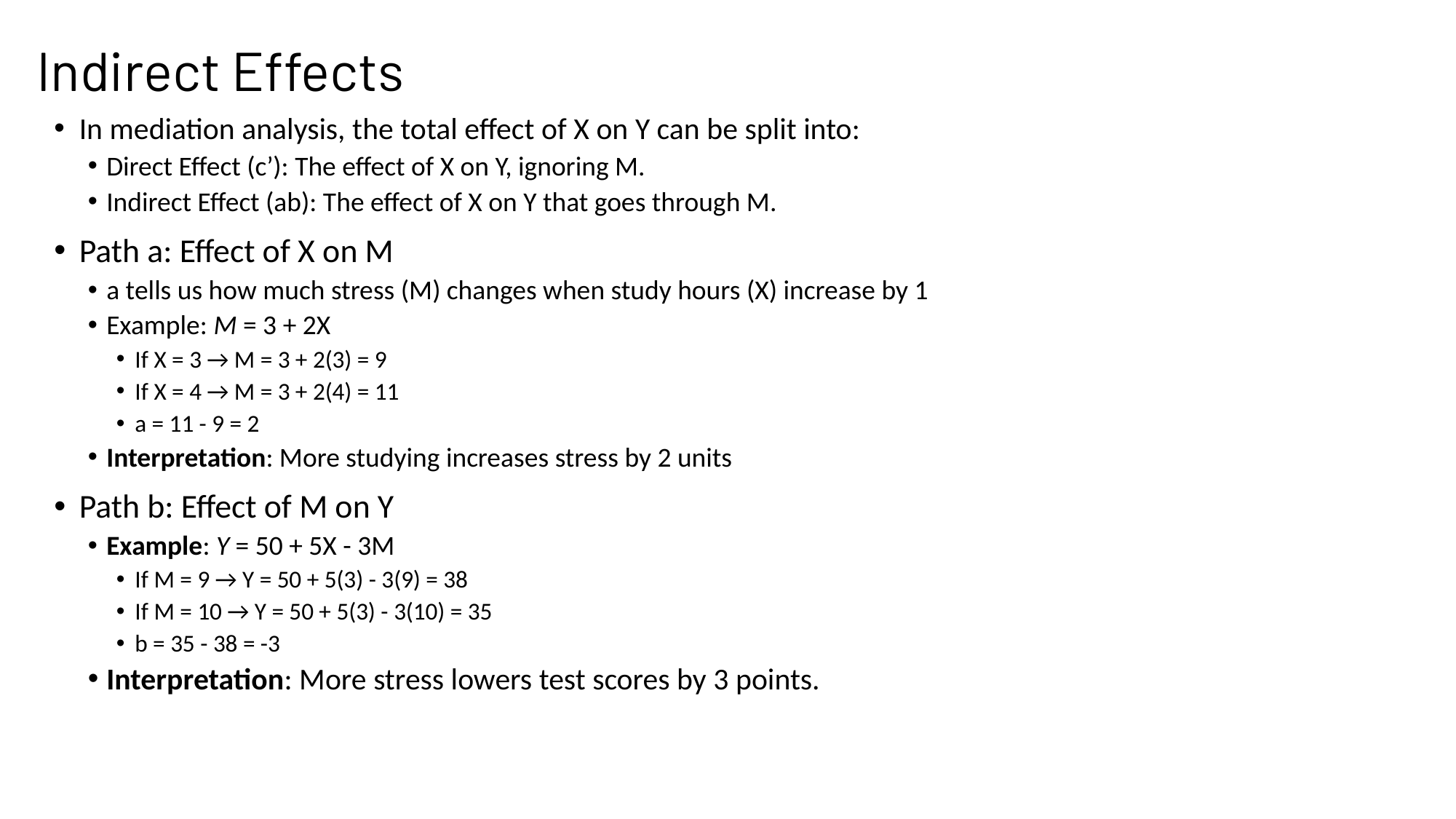

# Indirect Effects
In mediation analysis, the total effect of X on Y can be split into:
Direct Effect (c’): The effect of X on Y, ignoring M.
Indirect Effect (ab): The effect of X on Y that goes through M.
Path a: Effect of X on M
a tells us how much stress (M) changes when study hours (X) increase by 1
Example: M = 3 + 2X
If X = 3 → M = 3 + 2(3) = 9
If X = 4 → M = 3 + 2(4) = 11
a = 11 - 9 = 2
Interpretation: More studying increases stress by 2 units
Path b: Effect of M on Y
Example: Y = 50 + 5X - 3M
If M = 9 → Y = 50 + 5(3) - 3(9) = 38
If M = 10 → Y = 50 + 5(3) - 3(10) = 35
b = 35 - 38 = -3
Interpretation: More stress lowers test scores by 3 points.